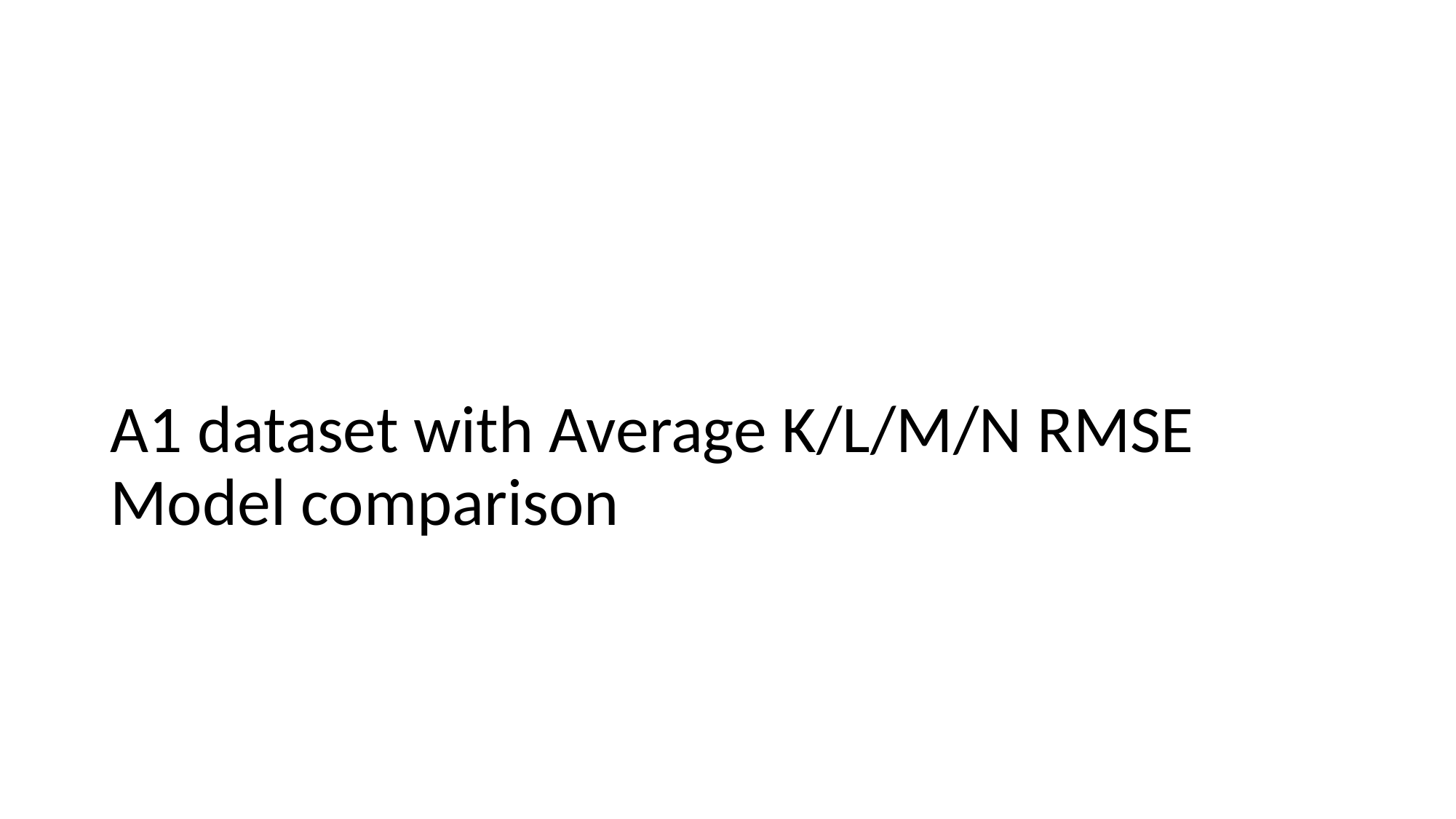

# A1 dataset with Average K/L/M/N RMSE Model comparison